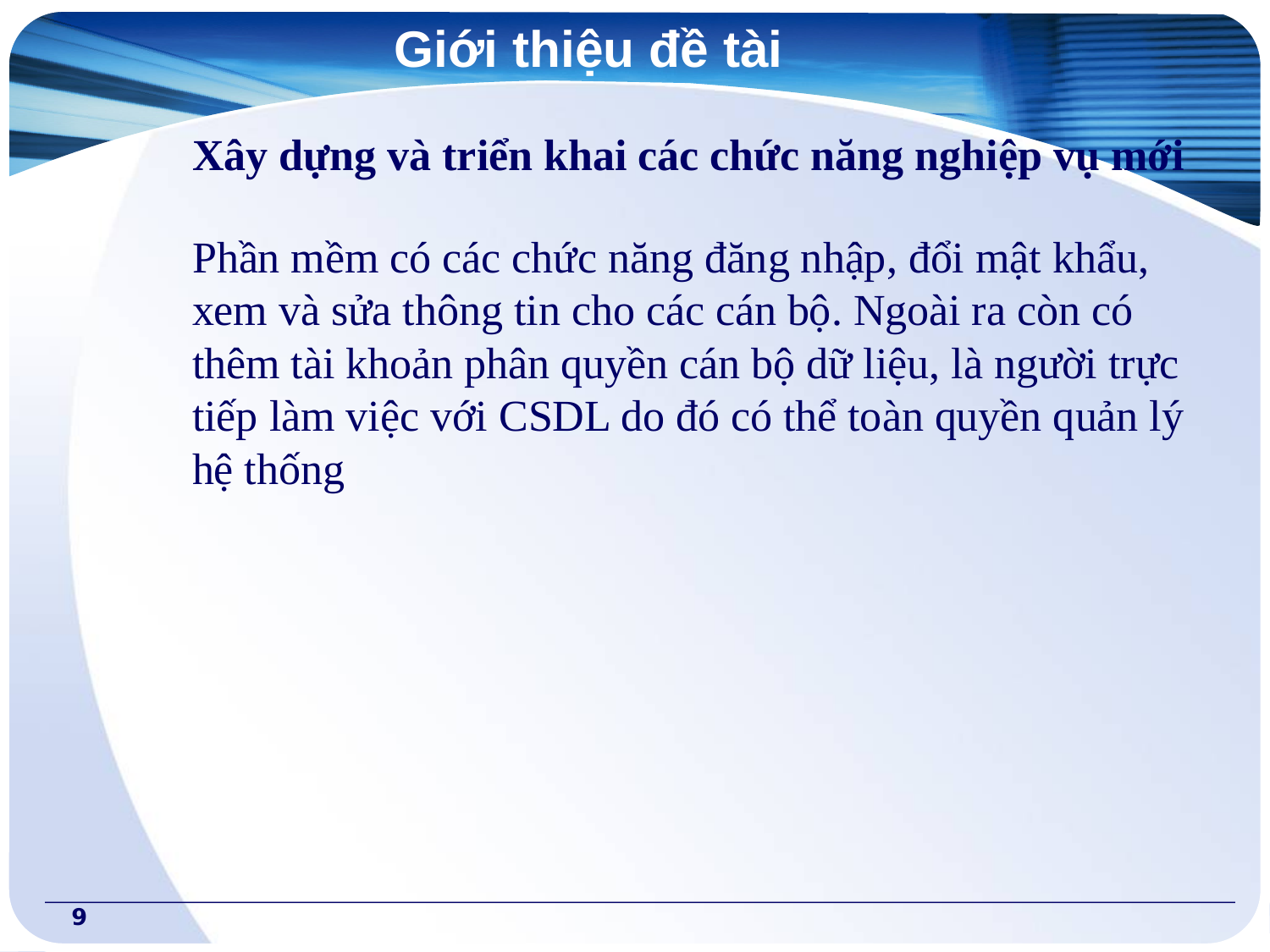

# Giới thiệu đề tài
Xây dựng và triển khai các chức năng nghiệp vụ mới
Phần mềm có các chức năng đăng nhập, đổi mật khẩu, xem và sửa thông tin cho các cán bộ. Ngoài ra còn có thêm tài khoản phân quyền cán bộ dữ liệu, là người trực tiếp làm việc với CSDL do đó có thể toàn quyền quản lý hệ thống
9